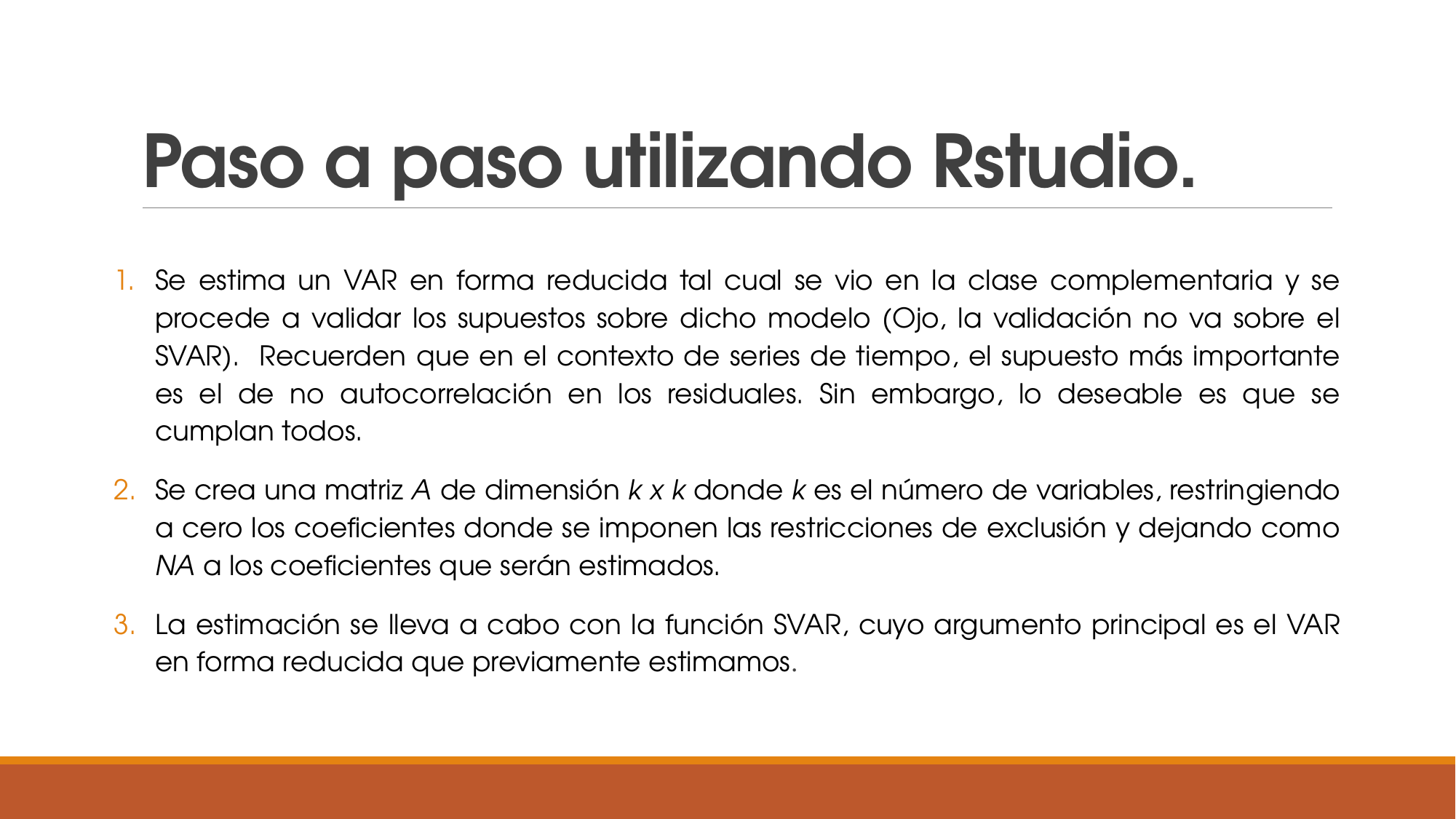

# Paso a paso utilizando Rstudio.

Se estima un VAR en forma reducida tal cual se vio en la clase complementaria y se procede a validar los supuestos sobre dicho modelo (Ojo, la validación no va sobre el SVAR).  Recuerden que en el contexto de series de tiempo, el supuesto más importante es el de no autocorrelación en los residuales. Sin embargo, lo deseable es que se cumplan todos.
Se crea una matriz A de dimensión k x k donde k es el número de variables, restringiendo a cero los coeficientes donde se imponen las restricciones de exclusión y dejando como NA a los coeficientes que serán estimados.
La estimación se lleva a cabo con la función SVAR, cuyo argumento principal es el VAR en forma reducida que previamente estimamos.